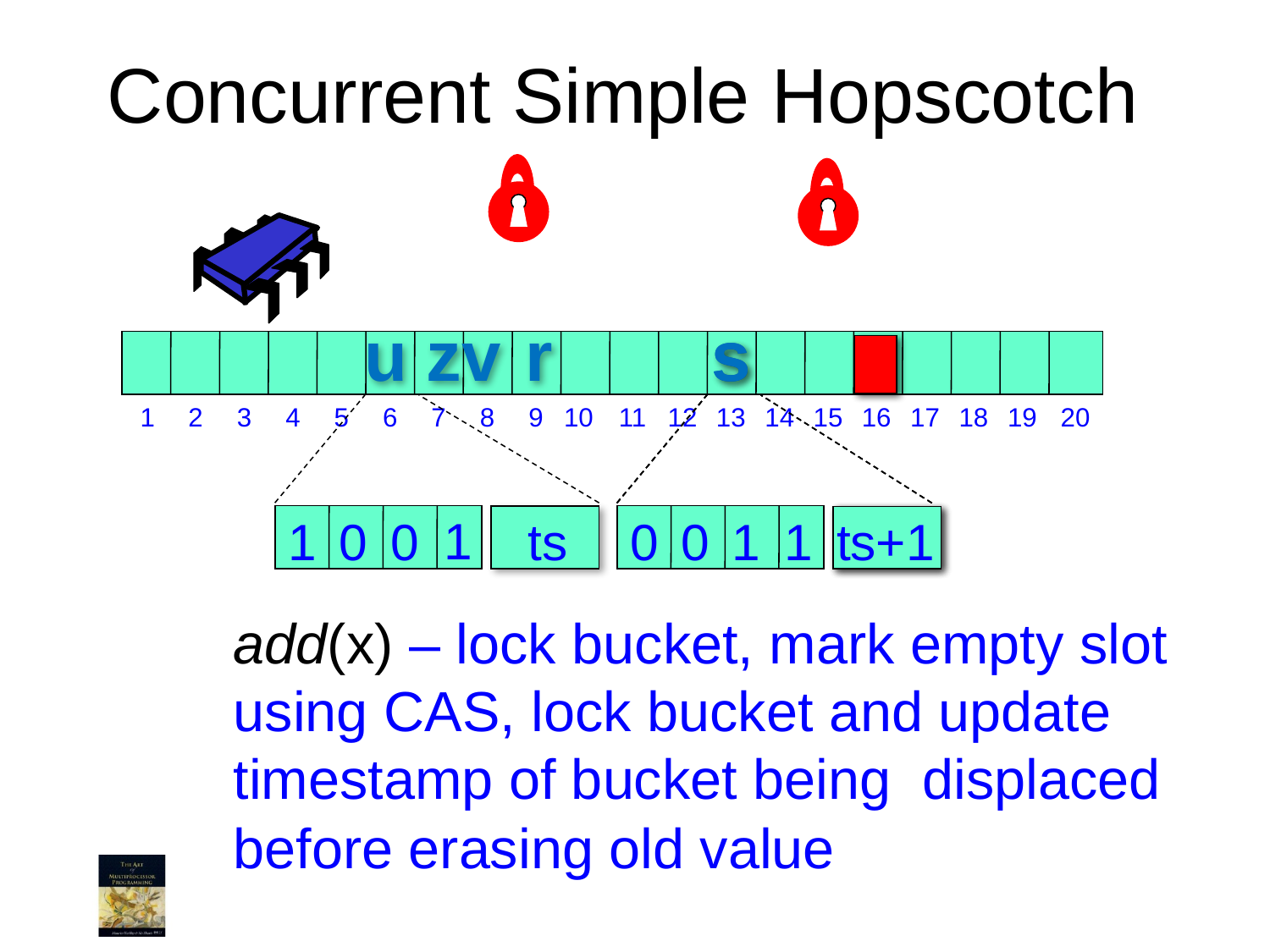

# Concurrent Simple Hopscotch

u
z
v
r
s
s

2
3
4
5
6
7
8
9
10
11
12
13
14
15
16
17
18
19
20
1

0
1
0
1

1
0
1
0

ts

0
0
1
1

ts

0
0
1
1

ts+1

1
1
0
0

ts
add(x) – lock bucket, mark empty slot using CAS, lock bucket and update timestamp of bucket being  displaced before erasing old value